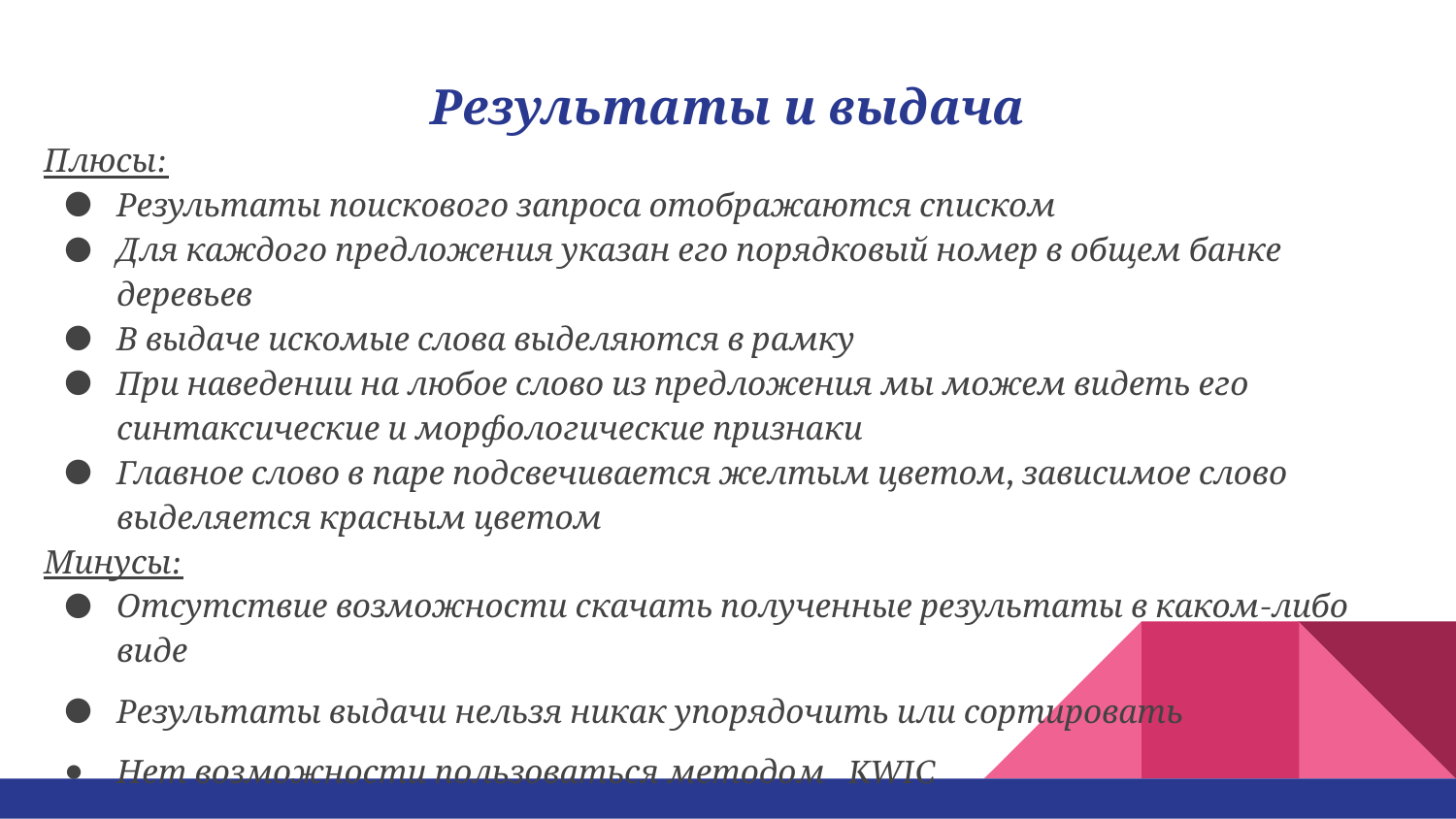

# Результаты и выдача
Плюсы:
Результаты поискового запроса отображаются списком
Для каждого предложения указан его порядковый номер в общем банке деревьев
В выдаче искомые слова выделяются в рамку
При наведении на любое слово из предложения мы можем видеть его синтаксические и морфологические признаки
Главное слово в паре подсвечивается желтым цветом, зависимое слово выделяется красным цветом
Минусы:
Отсутствие возможности скачать полученные результаты в каком-либо виде
Результаты выдачи нельзя никак упорядочить или сортировать
Нет возможности пользоваться методом   KWIC